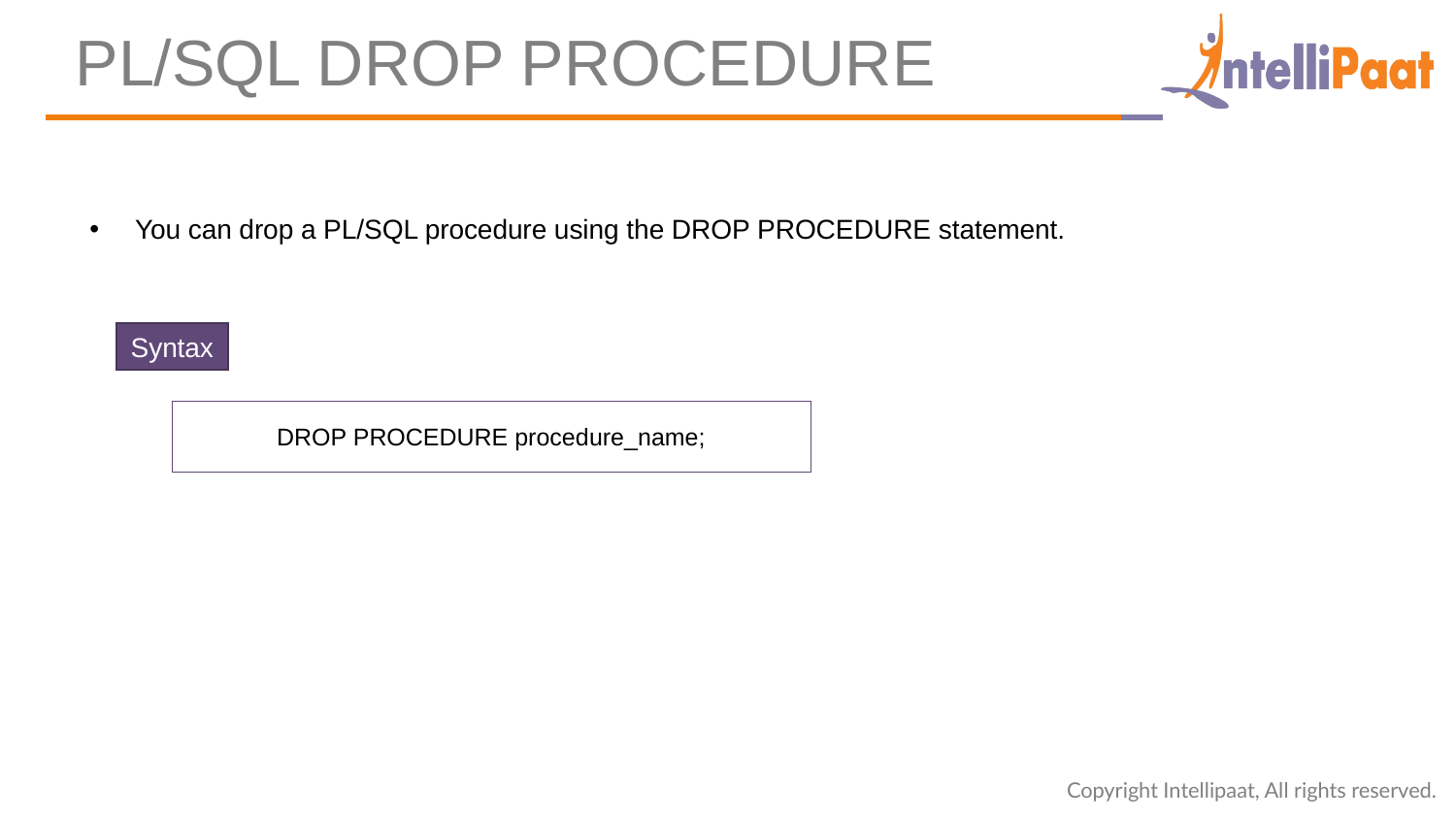

PL/SQL DROP PROCEDURE
You can drop a PL/SQL procedure using the DROP PROCEDURE statement.
Syntax
DROP PROCEDURE procedure_name;